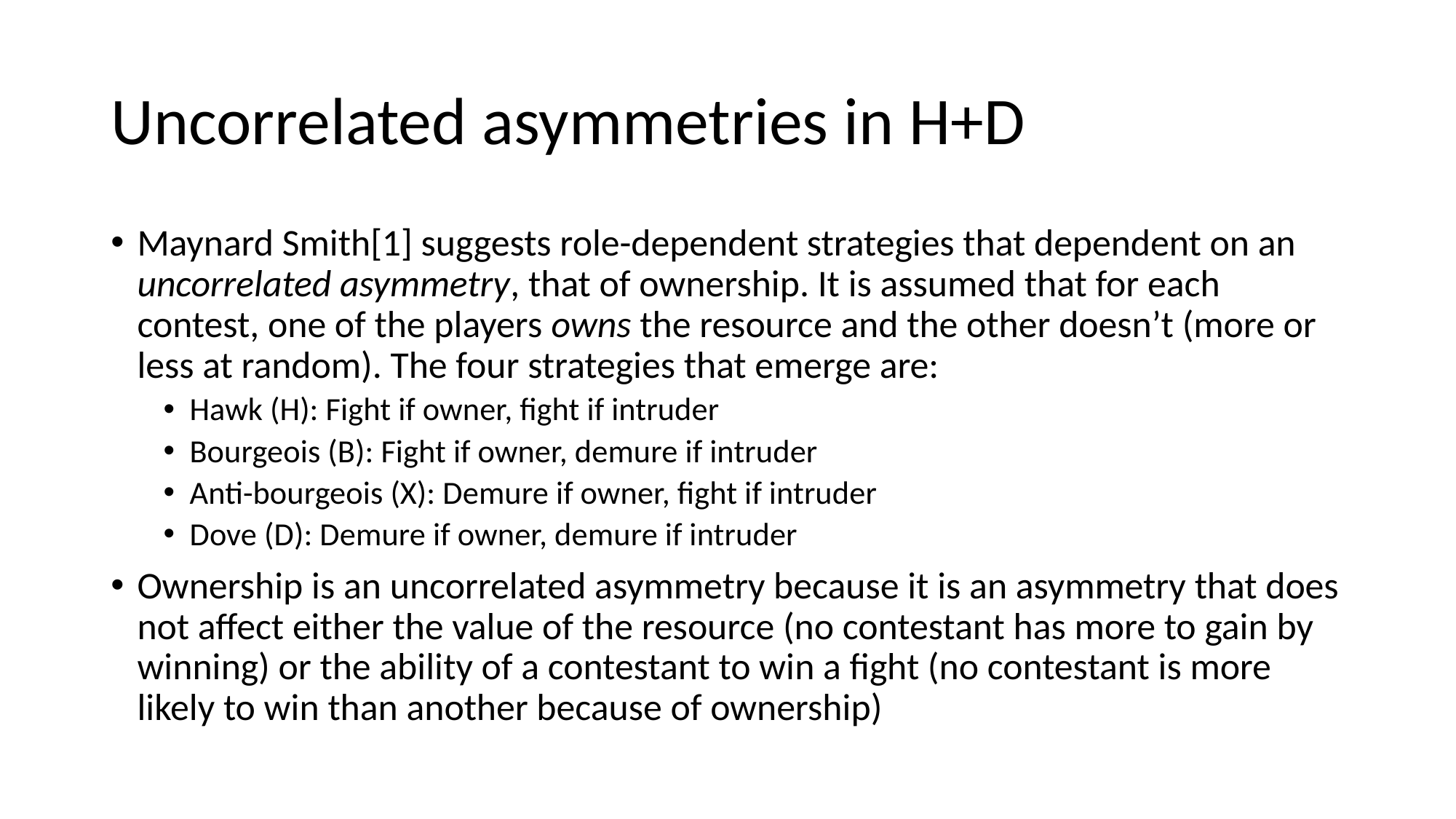

# Uncorrelated asymmetries in H+D
Maynard Smith[1] suggests role-dependent strategies that dependent on an uncorrelated asymmetry, that of ownership. It is assumed that for each contest, one of the players owns the resource and the other doesn’t (more or less at random). The four strategies that emerge are:
Hawk (H): Fight if owner, fight if intruder
Bourgeois (B): Fight if owner, demure if intruder
Anti-bourgeois (X): Demure if owner, fight if intruder
Dove (D): Demure if owner, demure if intruder
Ownership is an uncorrelated asymmetry because it is an asymmetry that does not affect either the value of the resource (no contestant has more to gain by winning) or the ability of a contestant to win a fight (no contestant is more likely to win than another because of ownership)